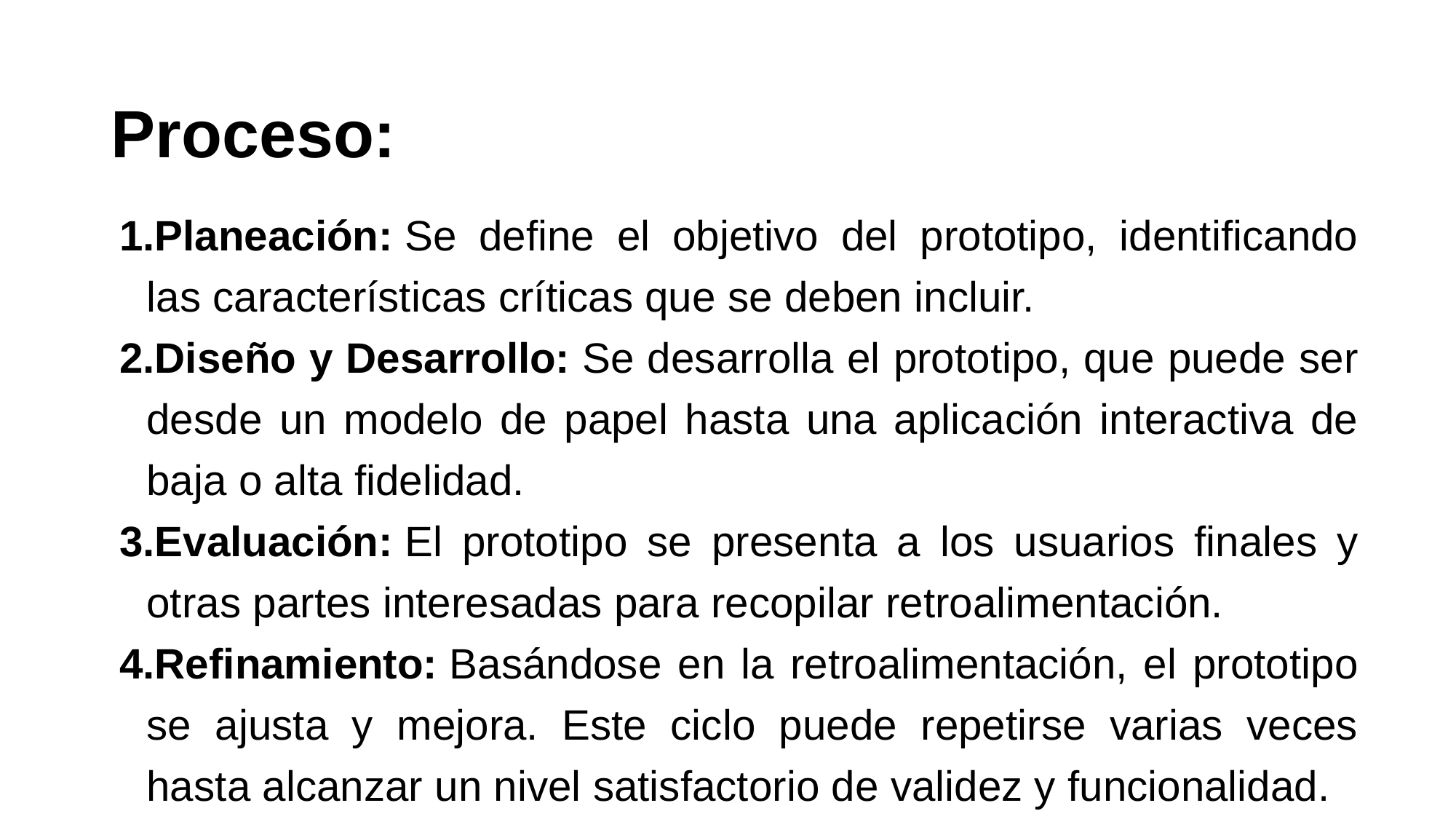

# Proceso:
Planeación: Se define el objetivo del prototipo, identificando las características críticas que se deben incluir.
Diseño y Desarrollo: Se desarrolla el prototipo, que puede ser desde un modelo de papel hasta una aplicación interactiva de baja o alta fidelidad.
Evaluación: El prototipo se presenta a los usuarios finales y otras partes interesadas para recopilar retroalimentación.
Refinamiento: Basándose en la retroalimentación, el prototipo se ajusta y mejora. Este ciclo puede repetirse varias veces hasta alcanzar un nivel satisfactorio de validez y funcionalidad.